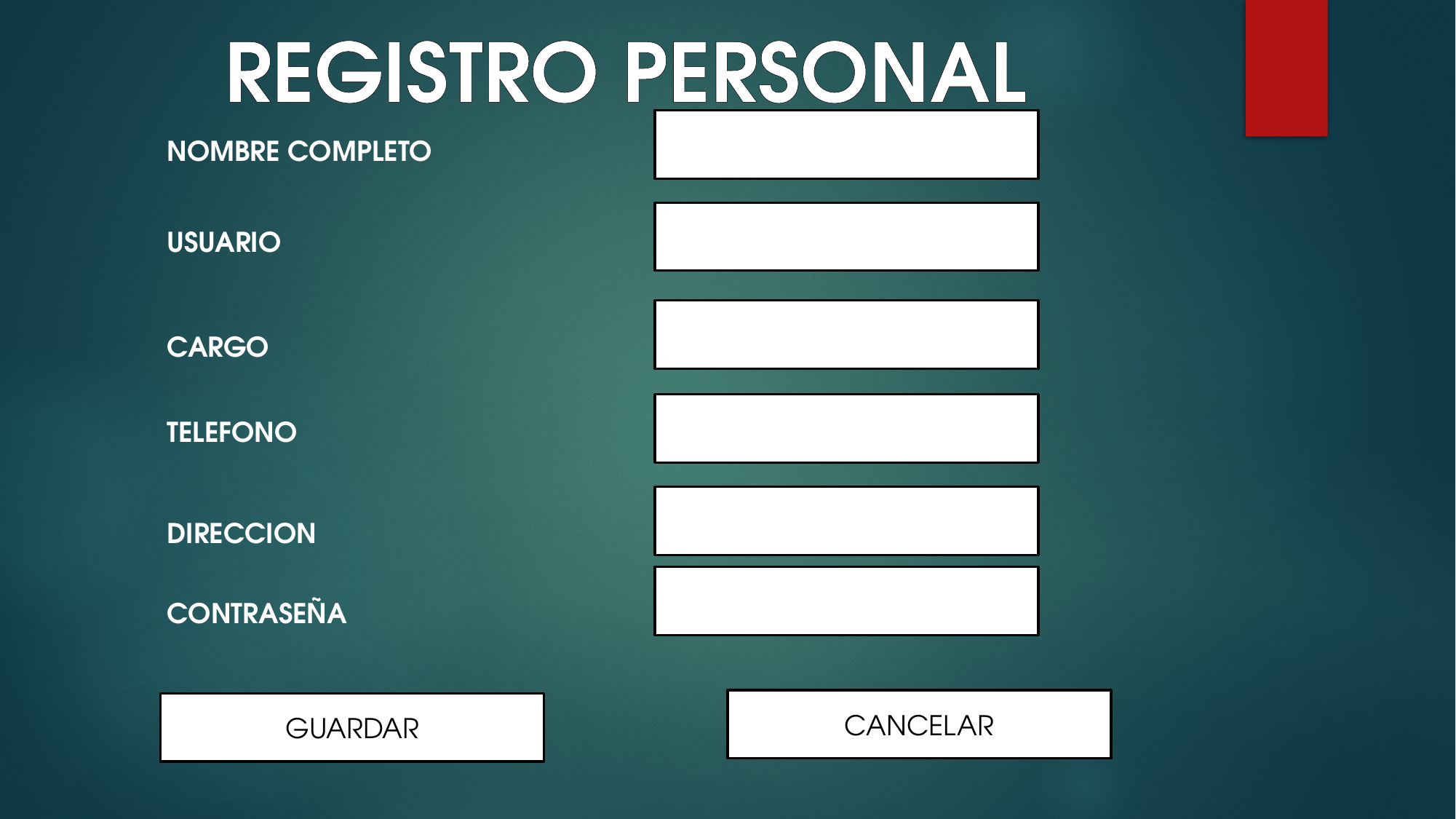

REGISTRO PERSONAL

NOMBRE COMPLETO

USUARIO

CARGO

TELEFONO

DIRECCION

CONTRASEÑA
CANCELAR
GUARDAR